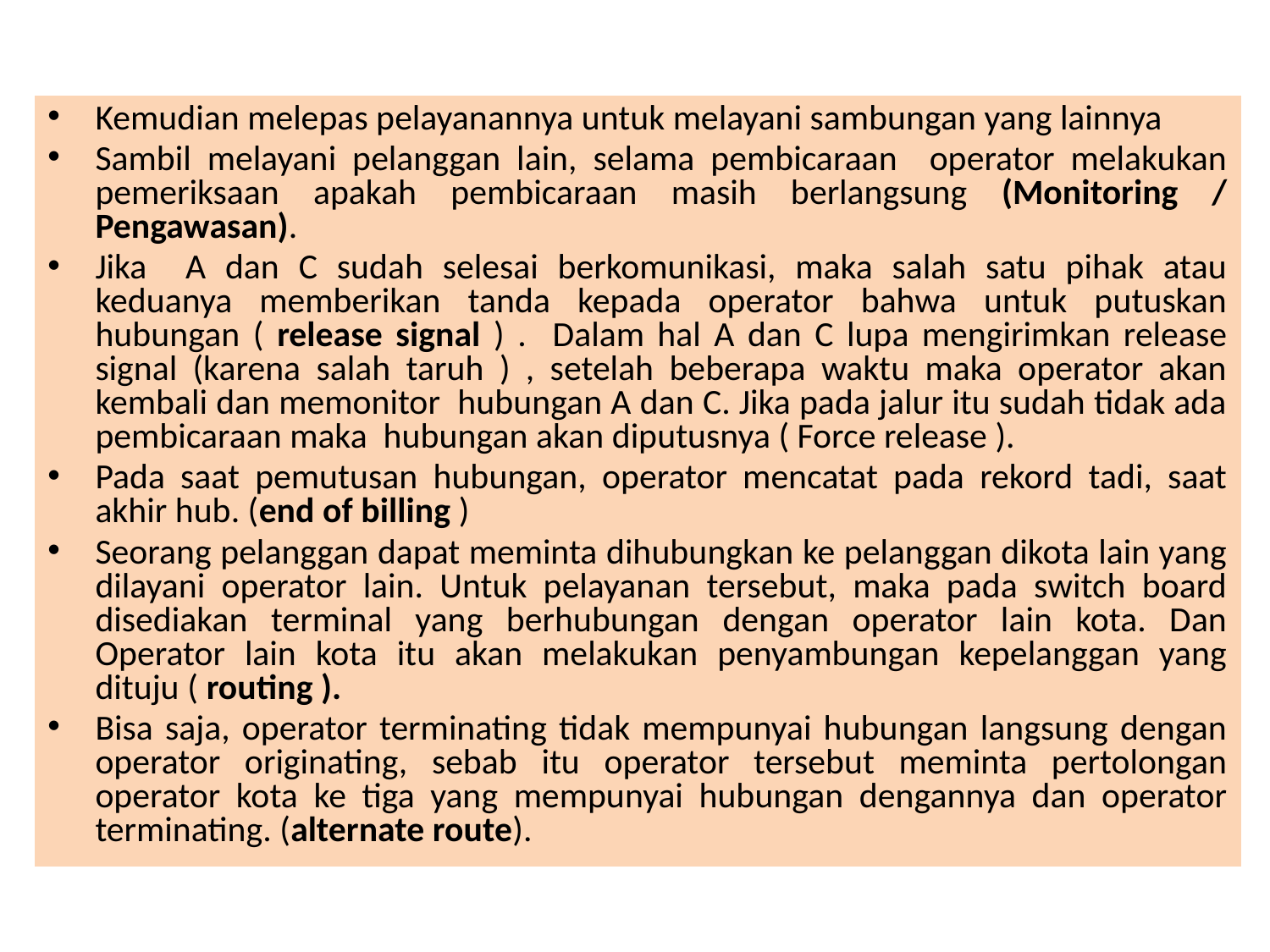

Kemudian melepas pelayanannya untuk melayani sambungan yang lainnya
Sambil melayani pelanggan lain, selama pembicaraan  operator melakukan pemeriksaan apakah pembicaraan masih berlangsung (Monitoring / Pengawasan).
Jika  A dan C sudah selesai berkomunikasi, maka salah satu pihak atau keduanya memberikan tanda kepada operator bahwa untuk putuskan hubungan ( release signal ) .  Dalam hal A dan C lupa mengirimkan release signal (karena salah taruh ) , setelah beberapa waktu maka operator akan kembali dan memonitor  hubungan A dan C. Jika pada jalur itu sudah tidak ada pembicaraan maka  hubungan akan diputusnya ( Force release ).
Pada saat pemutusan hubungan, operator mencatat pada rekord tadi, saat akhir hub. (end of billing )
Seorang pelanggan dapat meminta dihubungkan ke pelanggan dikota lain yang dilayani operator lain. Untuk pelayanan tersebut, maka pada switch board disediakan terminal yang berhubungan dengan operator lain kota. Dan Operator lain kota itu akan melakukan penyambungan kepelanggan yang dituju ( routing ).
Bisa saja, operator terminating tidak mempunyai hubungan langsung dengan operator originating, sebab itu operator tersebut meminta pertolongan operator kota ke tiga yang mempunyai hubungan dengannya dan operator terminating. (alternate route).